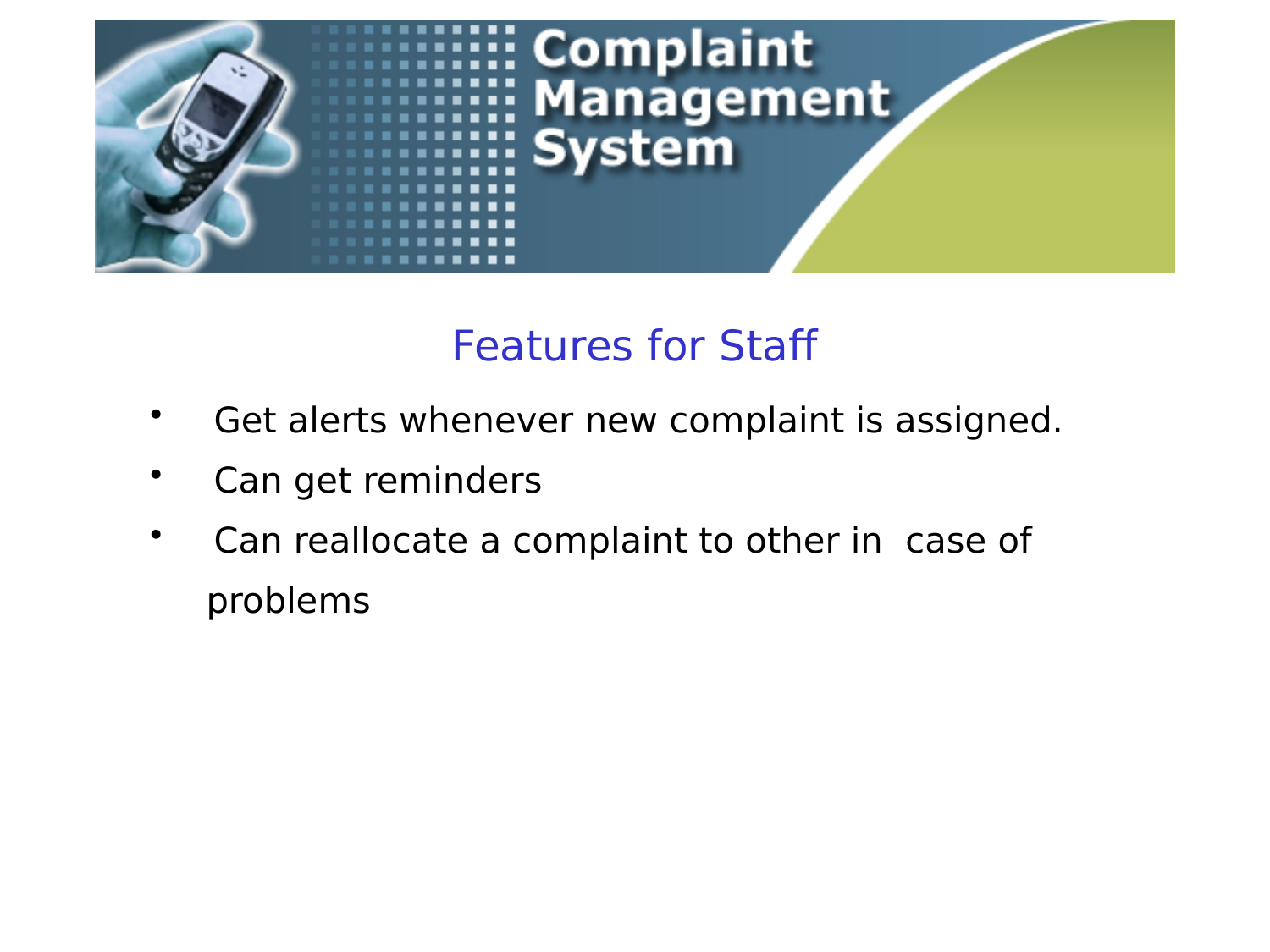

# Features for Staff
   Get alerts whenever new complaint is assigned.
   Can get reminders
   Can reallocate a complaint to other in  case of
     problems